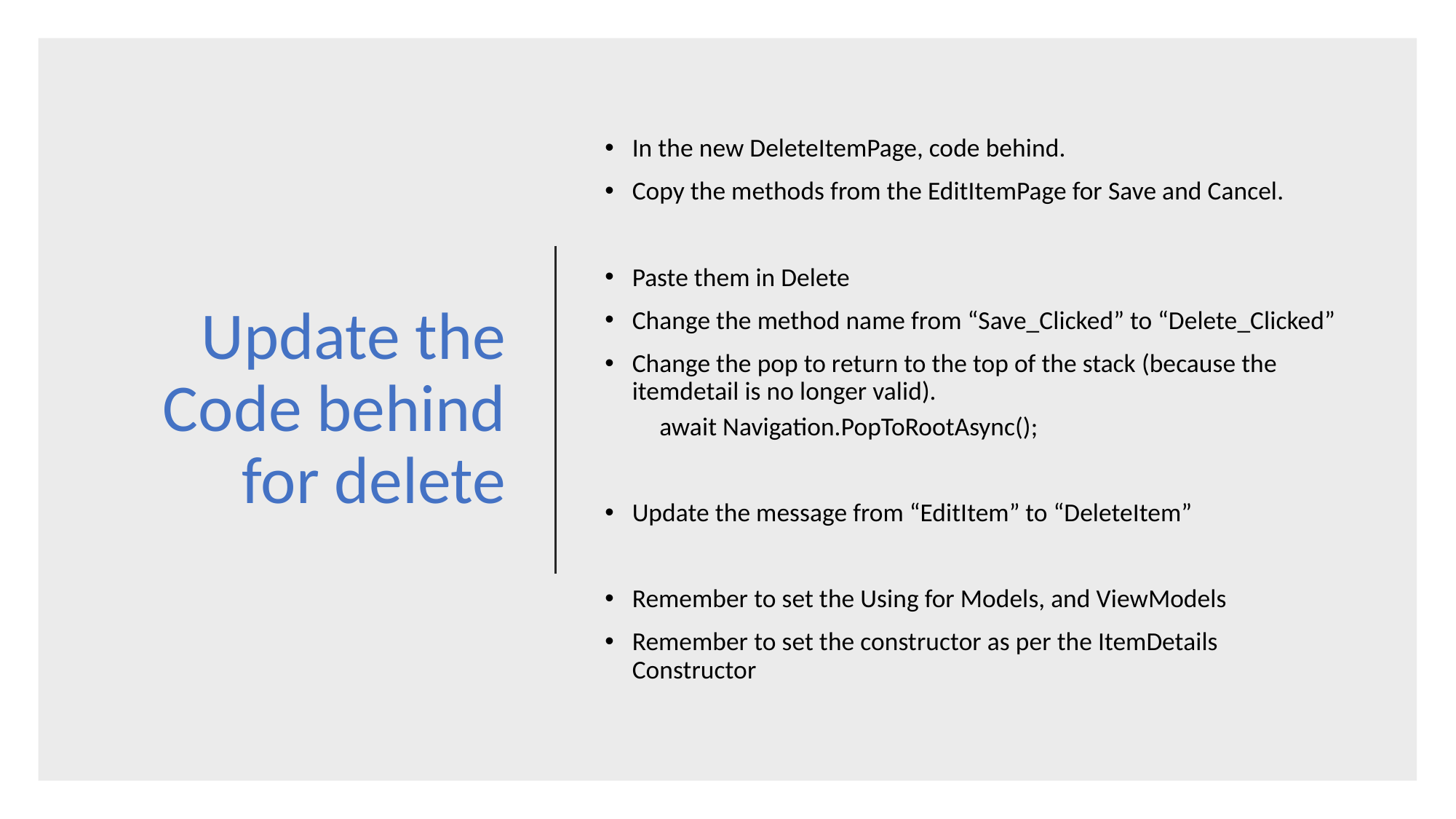

# Update the Code behind for delete
In the new DeleteItemPage, code behind.
Copy the methods from the EditItemPage for Save and Cancel.

Paste them in Delete
Change the method name from “Save_Clicked” to “Delete_Clicked”
Change the pop to return to the top of the stack (because the itemdetail is no longer valid).
await Navigation.PopToRootAsync();

Update the message from “EditItem” to “DeleteItem”

Remember to set the Using for Models, and ViewModels
Remember to set the constructor as per the ItemDetails Constructor